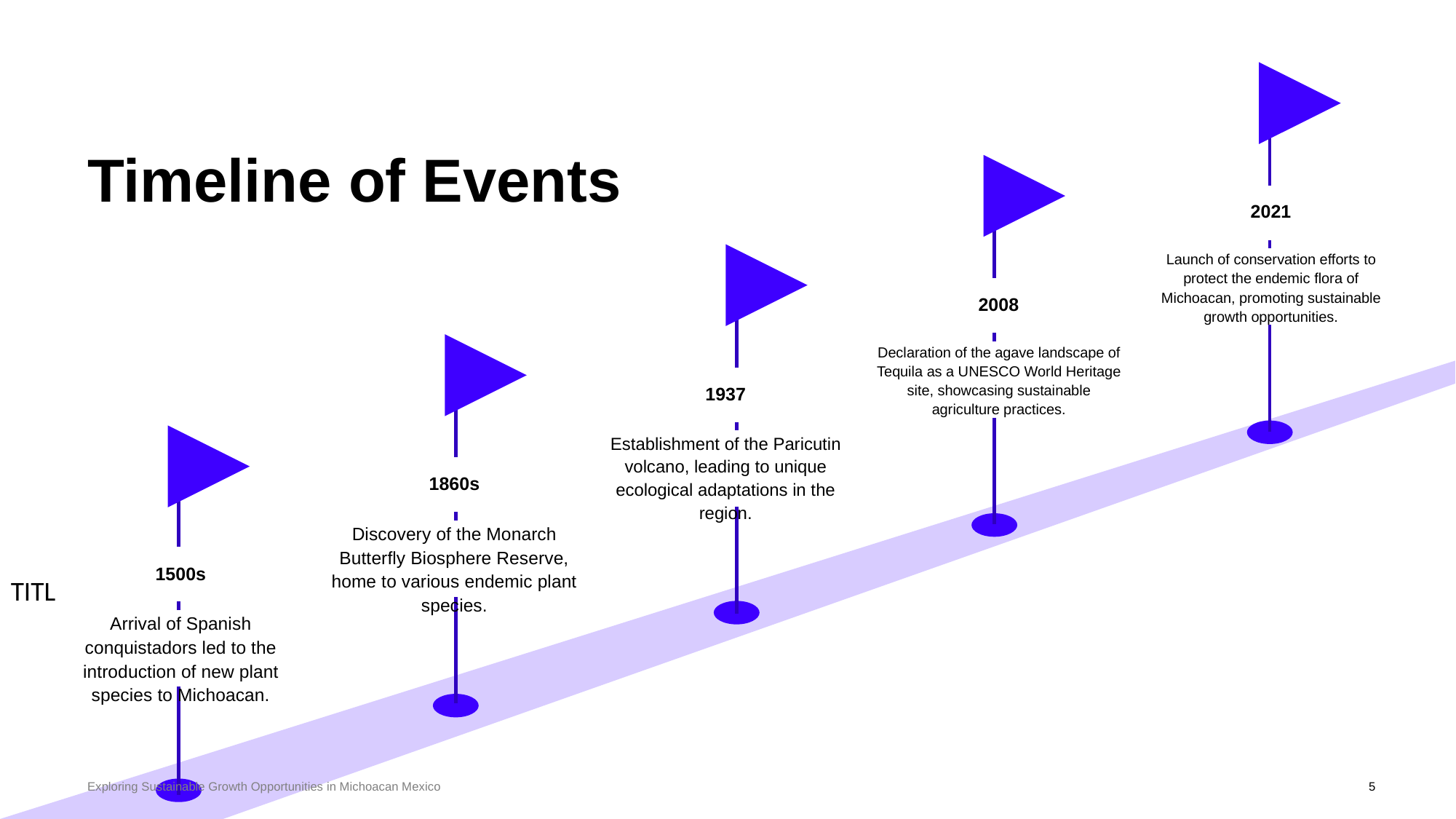

Timeline of Events

2021

Launch of conservation efforts to protect the endemic flora of Michoacan, promoting sustainable growth opportunities.
2008

Declaration of the agave landscape of Tequila as a UNESCO World Heritage site, showcasing sustainable agriculture practices.
TITLE
1937

Establishment of the Paricutin volcano, leading to unique ecological adaptations in the region.
1860s

Discovery of the Monarch Butterfly Biosphere Reserve, home to various endemic plant species.
1500s

Arrival of Spanish conquistadors led to the introduction of new plant species to Michoacan.

5
Exploring Sustainable Growth Opportunities in Michoacan Mexico